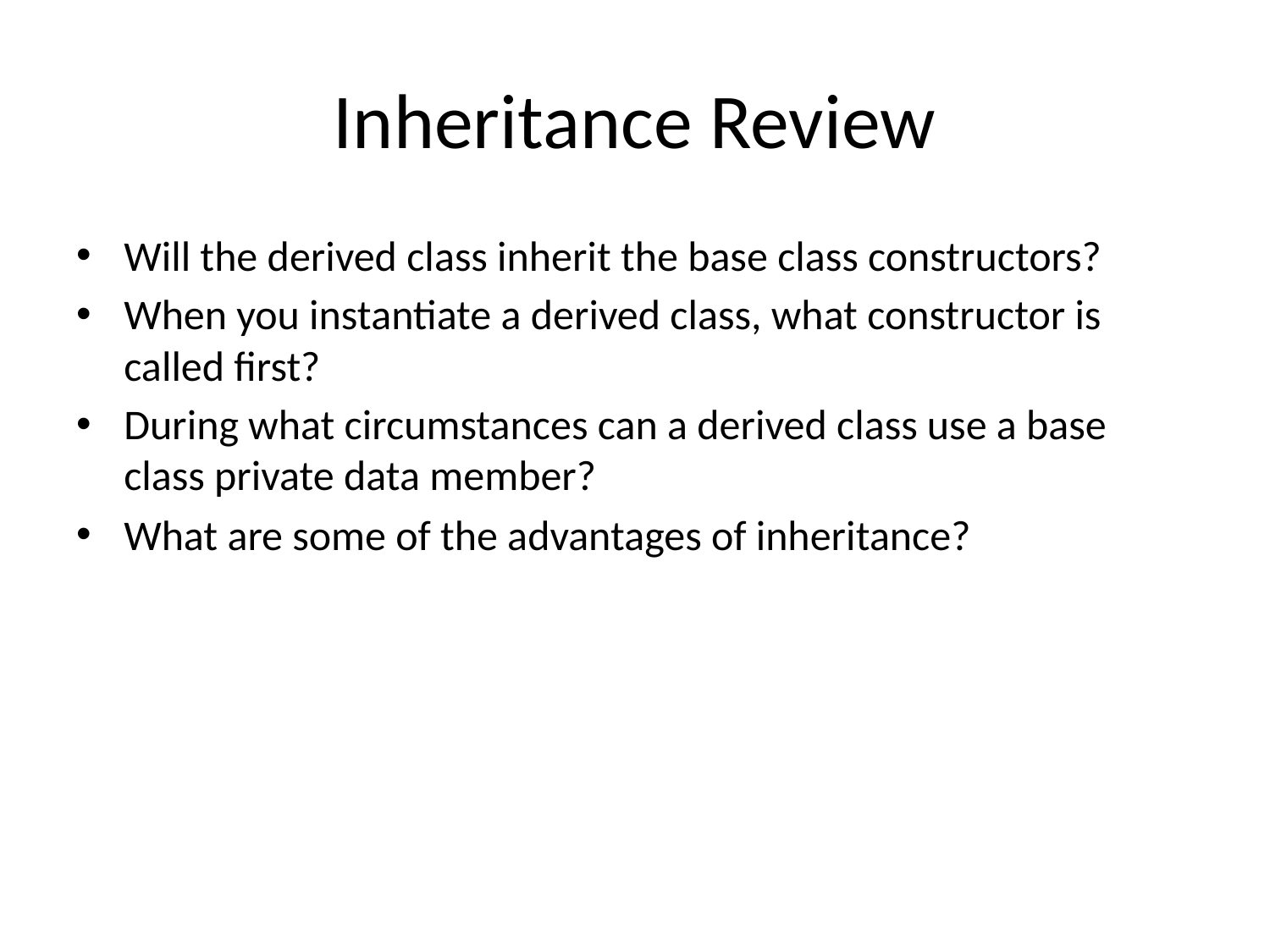

# Inheritance Review
Will the derived class inherit the base class constructors?
When you instantiate a derived class, what constructor is called first?
During what circumstances can a derived class use a base class private data member?
What are some of the advantages of inheritance?